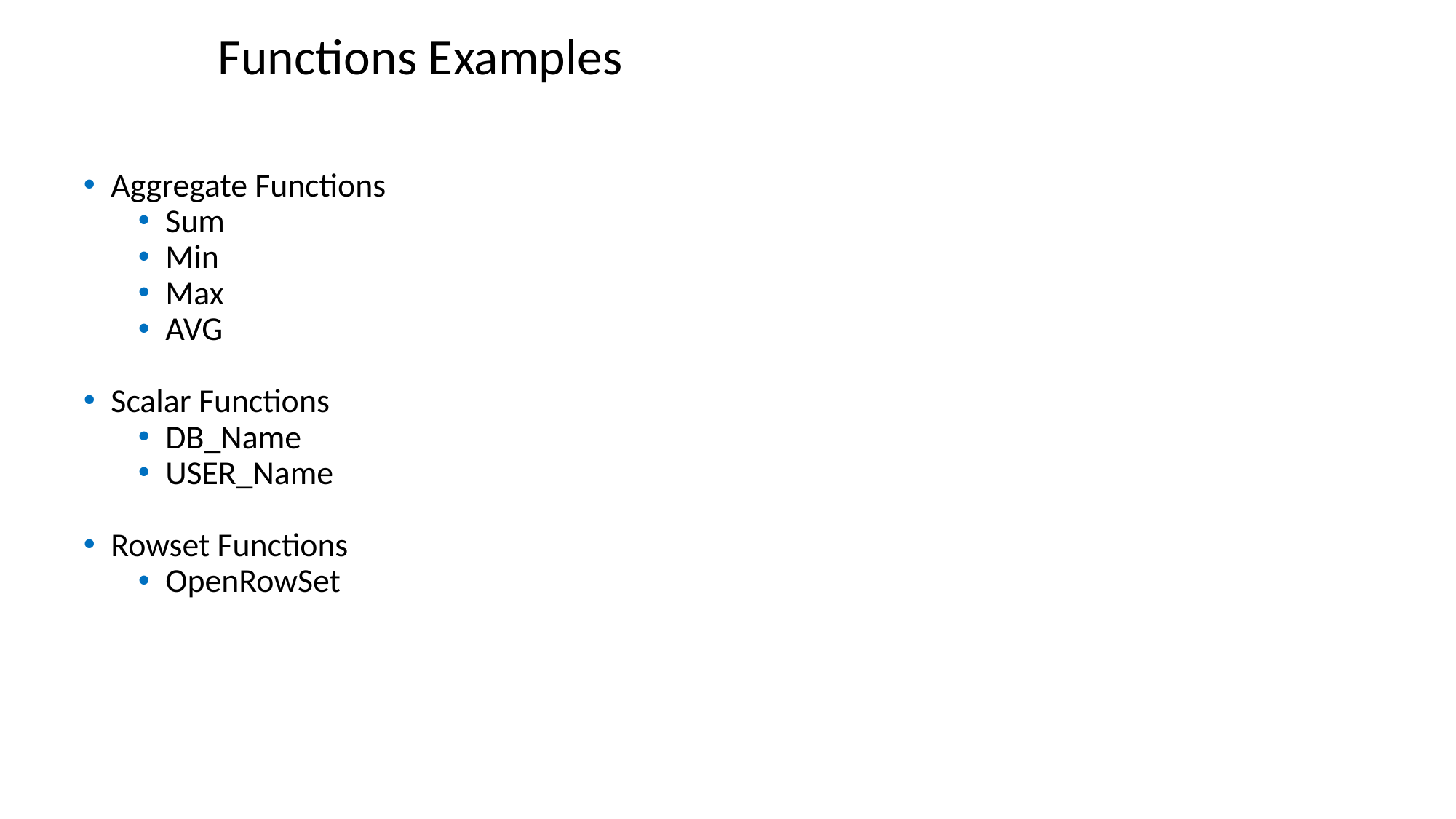

Functions Examples
Aggregate Functions
Sum
Min
Max
AVG

Scalar Functions
DB_Name
USER_Name

Rowset Functions
OpenRowSet